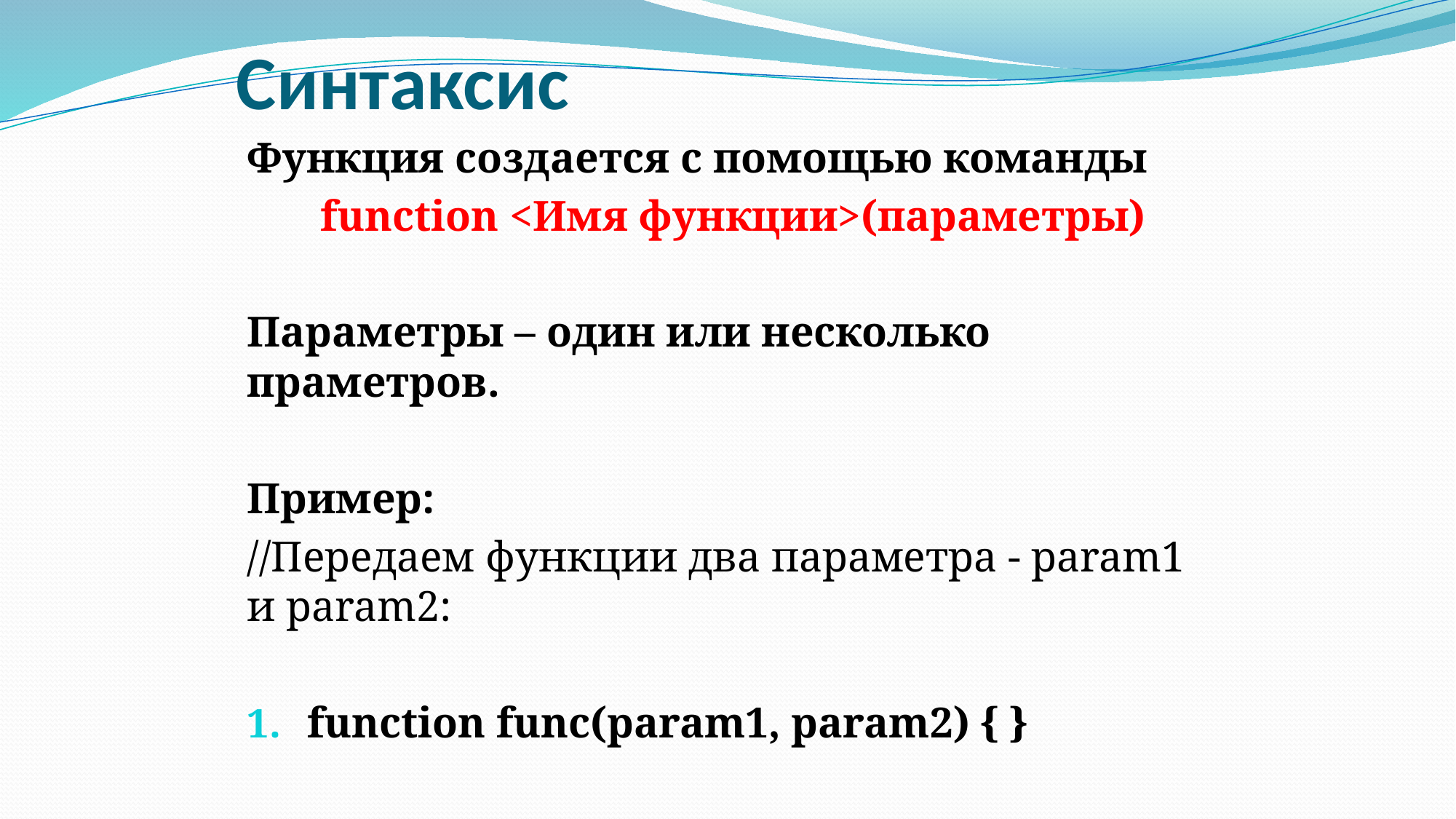

# Синтаксис
Функция создается с помощью команды
 function <Имя функции>(параметры)

Параметры – один или несколько праметров.

Пример:
//Передаем функции два параметра - param1 и param2:

function func(param1, param2) { }